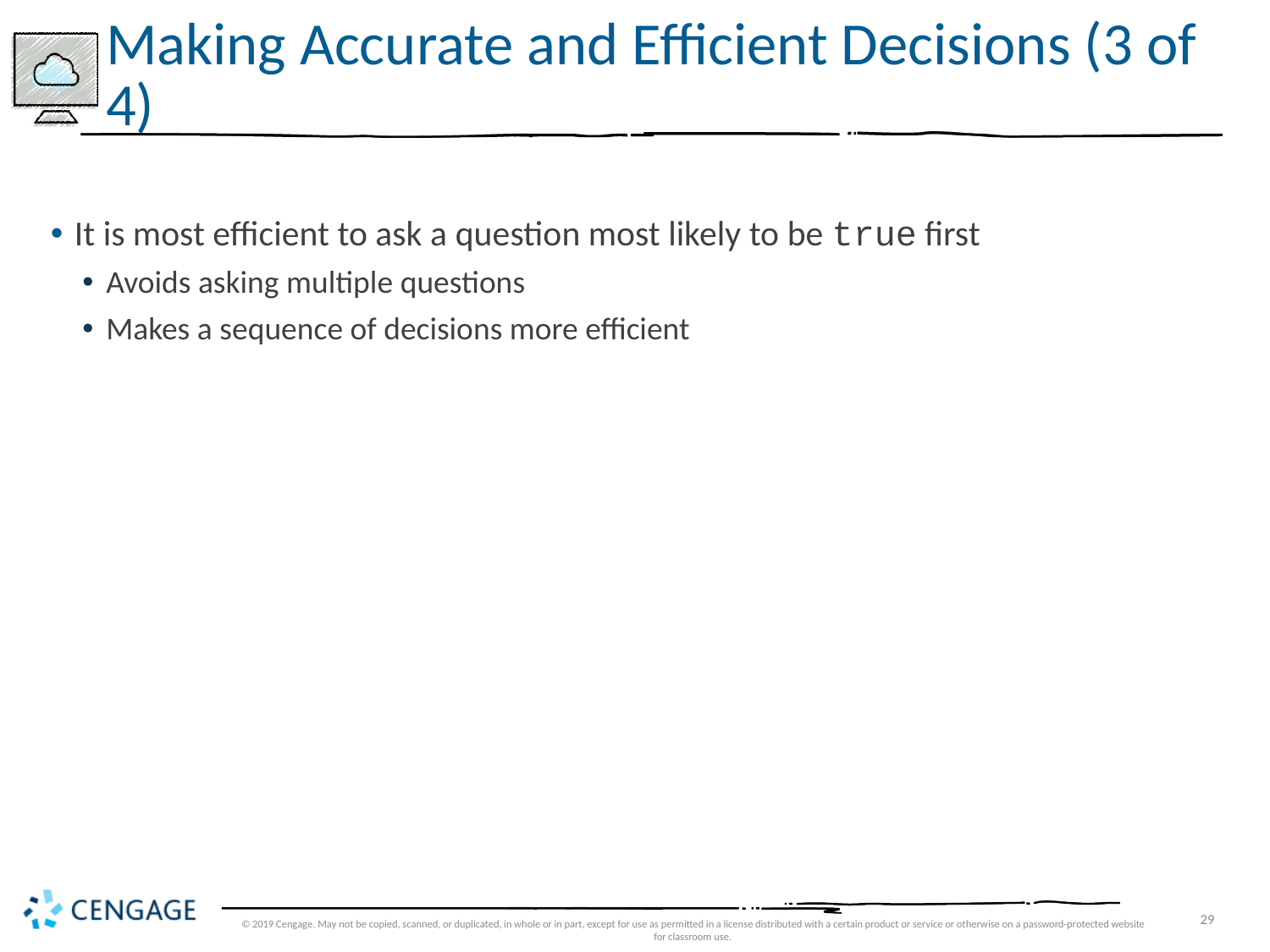

# Making Accurate and Efficient Decisions (3 of 4)
It is most efficient to ask a question most likely to be true first
Avoids asking multiple questions
Makes a sequence of decisions more efficient
© 2019 Cengage. May not be copied, scanned, or duplicated, in whole or in part, except for use as permitted in a license distributed with a certain product or service or otherwise on a password-protected website for classroom use.